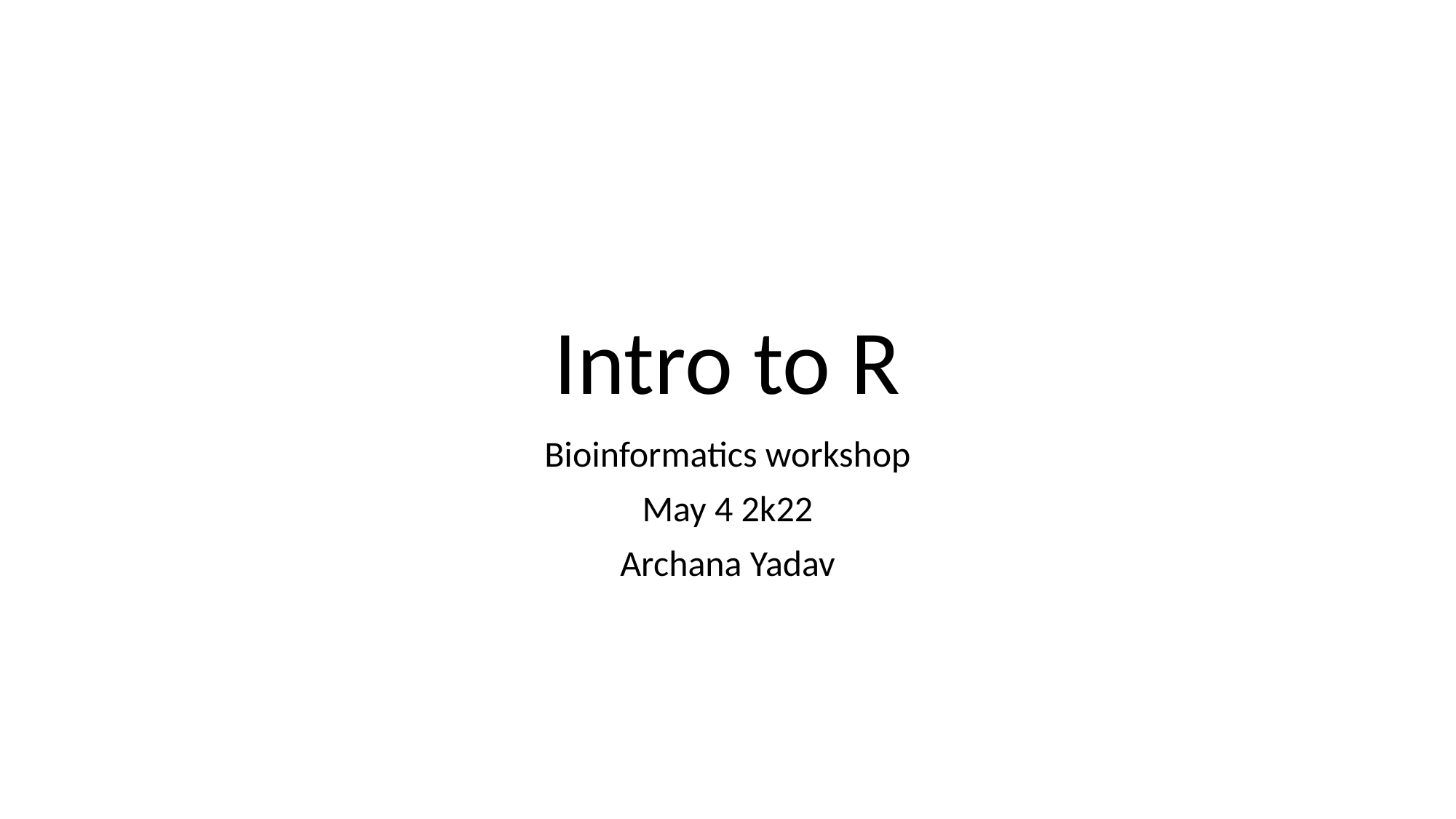

# Intro to R
Bioinformatics workshop
May 4 2k22
Archana Yadav